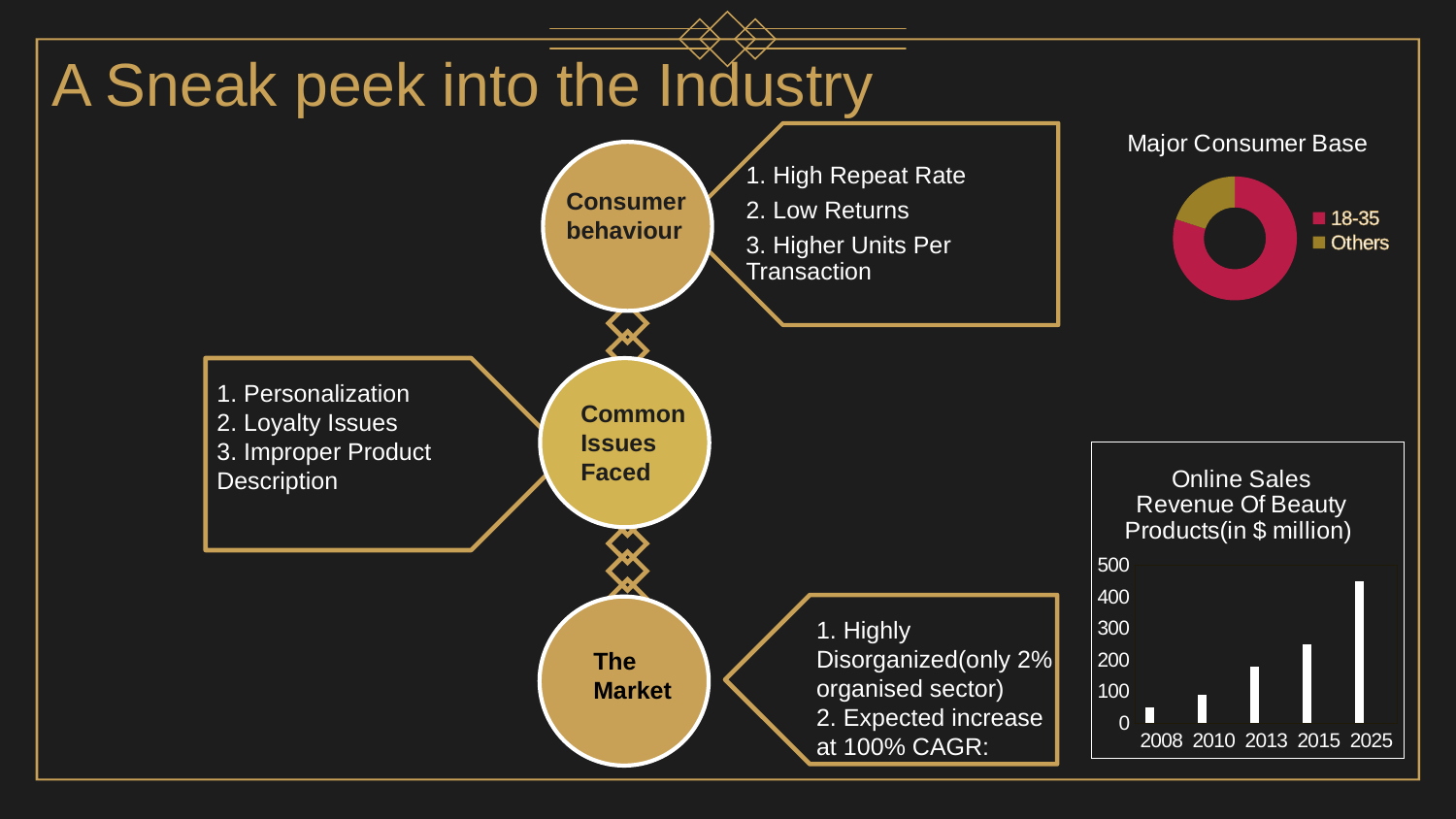

A Sneak peek into the Industry

### Chart: Major Consumer Base

| Category | Sales |
|---|---|
| 18-35 | 80.0 |
| Others | 20.0 |
1. High Repeat Rate
2. Low Returns
3. Higher Units Per Transaction

Consumer
behaviour
1. Personalization
2. Loyalty Issues
3. Improper Product Description

Common Issues Faced

### Chart: Online Sales Revenue Of Beauty Products(in $ million)

| Category | Column1 | Column2 | Column3 |
|---|---|---|---|
| 2008 | 50.0 | None | None |
| 2010 | 90.0 | None | None |
| 2013 | 180.0 | None | None |
| 2015 | 250.0 | None | None |
| 2025 | 450.0 | None | None |

1. Highly Disorganized(only 2% organised sector)
2. Expected increase at 100% CAGR:

The Market